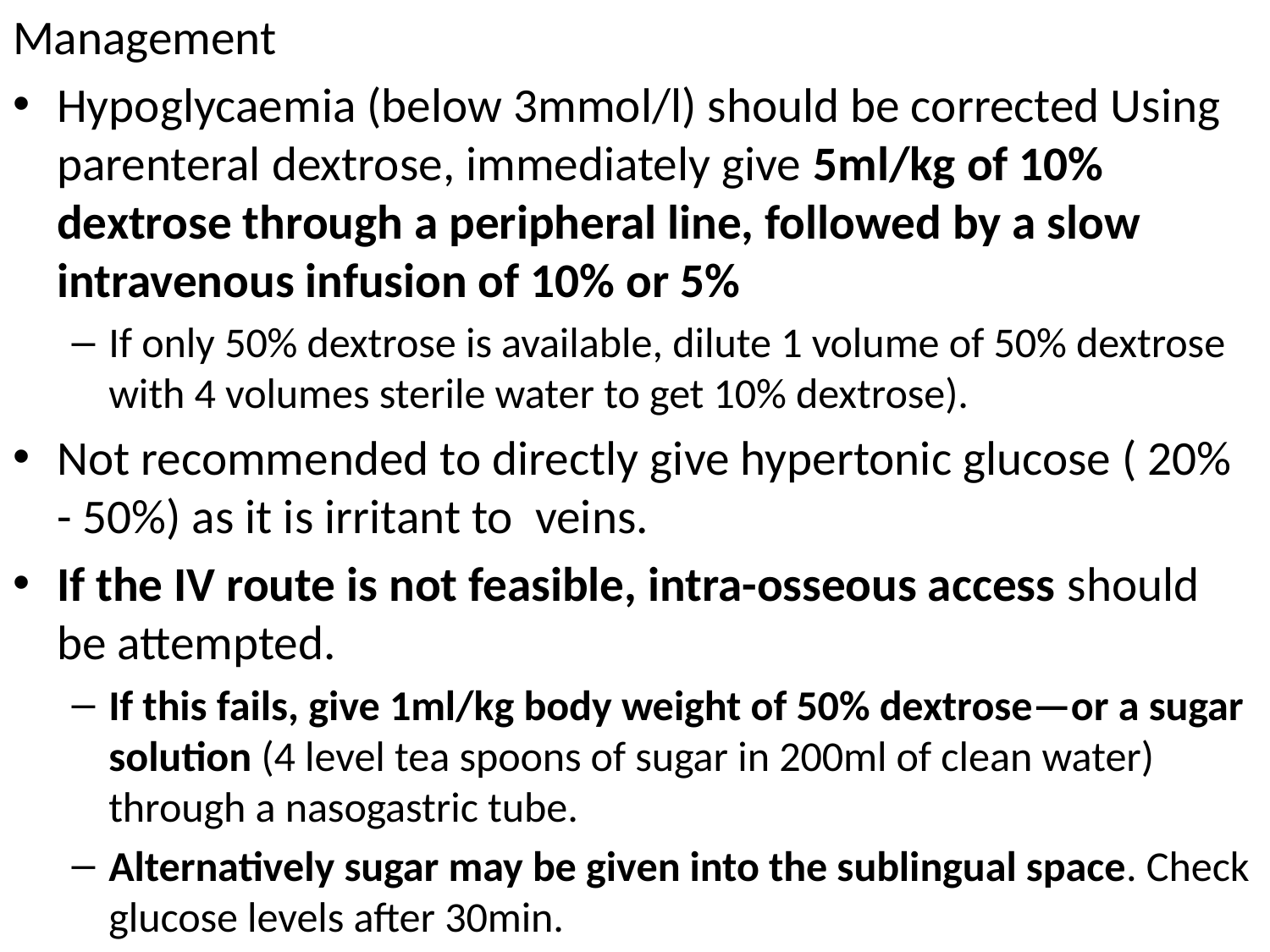

Management
Hypoglycaemia (below 3mmol/l) should be corrected Using parenteral dextrose, immediately give 5ml/kg of 10% dextrose through a peripheral line, followed by a slow intravenous infusion of 10% or 5%
If only 50% dextrose is available, dilute 1 volume of 50% dextrose with 4 volumes sterile water to get 10% dextrose).
Not recommended to directly give hypertonic glucose ( 20% - 50%) as it is irritant to  veins.
If the IV route is not feasible, intra-osseous access should be attempted.
If this fails, give 1ml/kg body weight of 50% dextrose—or a sugar solution (4 level tea spoons of sugar in 200ml of clean water) through a nasogastric tube.
Alternatively sugar may be given into the sublingual space. Check glucose levels after 30min.